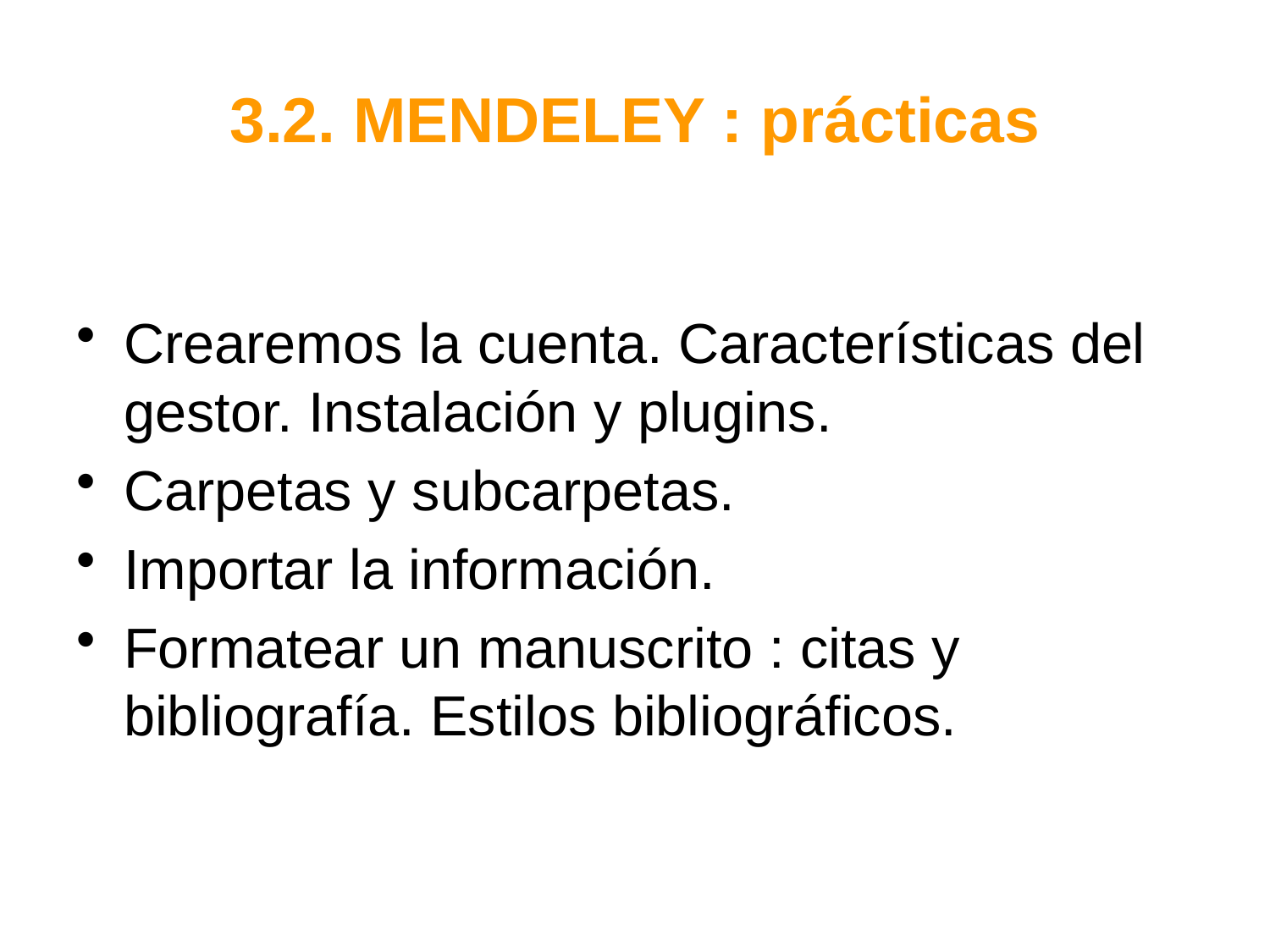

# 3.2. MENDELEY : prácticas

Crearemos la cuenta. Características del gestor. Instalación y plugins.
Carpetas y subcarpetas.
Importar la información.
Formatear un manuscrito : citas y bibliografía. Estilos bibliográficos.